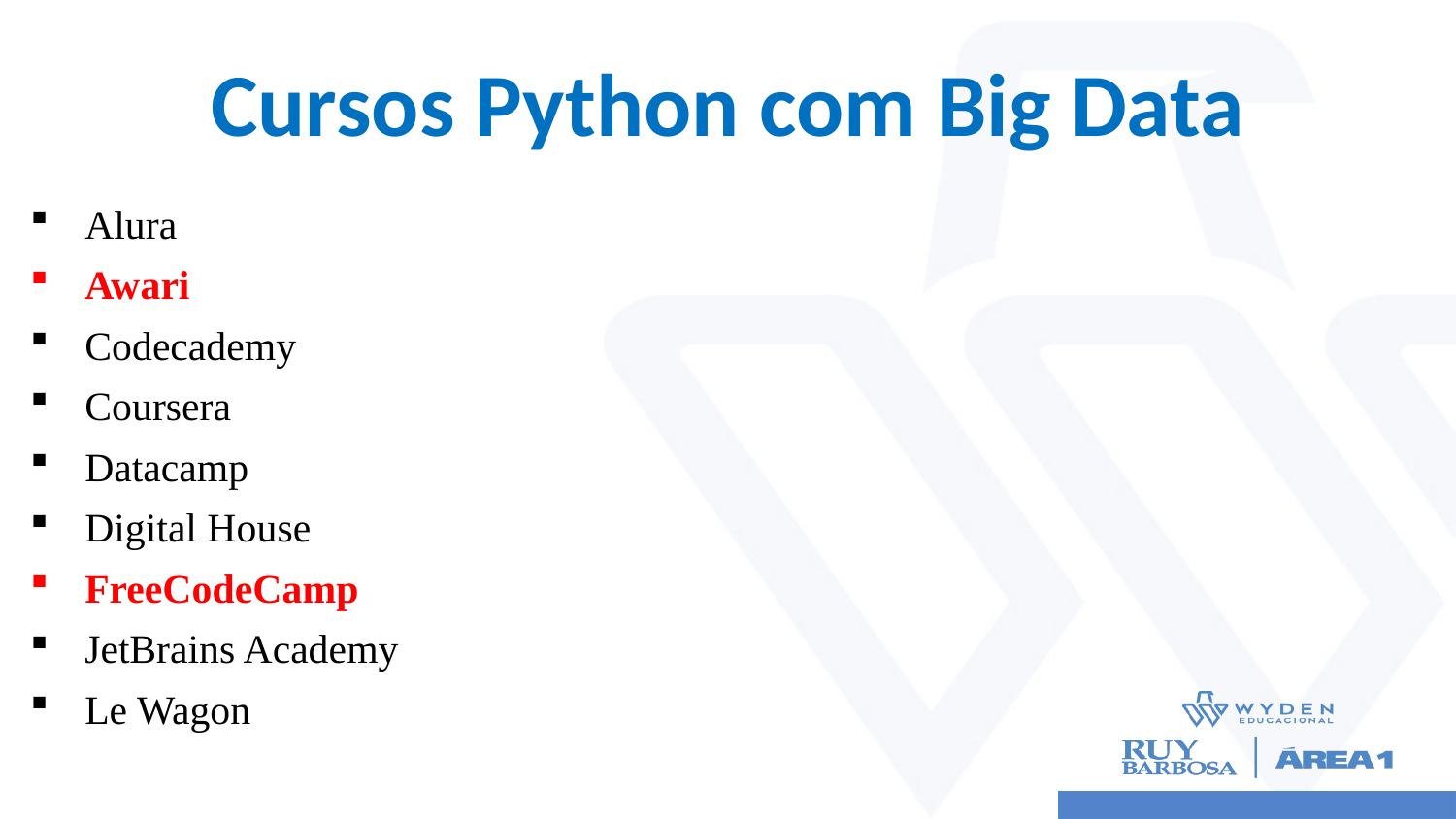

# Cursos Python com Big Data
Alura
Awari
Codecademy
Coursera
Datacamp
Digital House
FreeCodeCamp
JetBrains Academy
Le Wagon